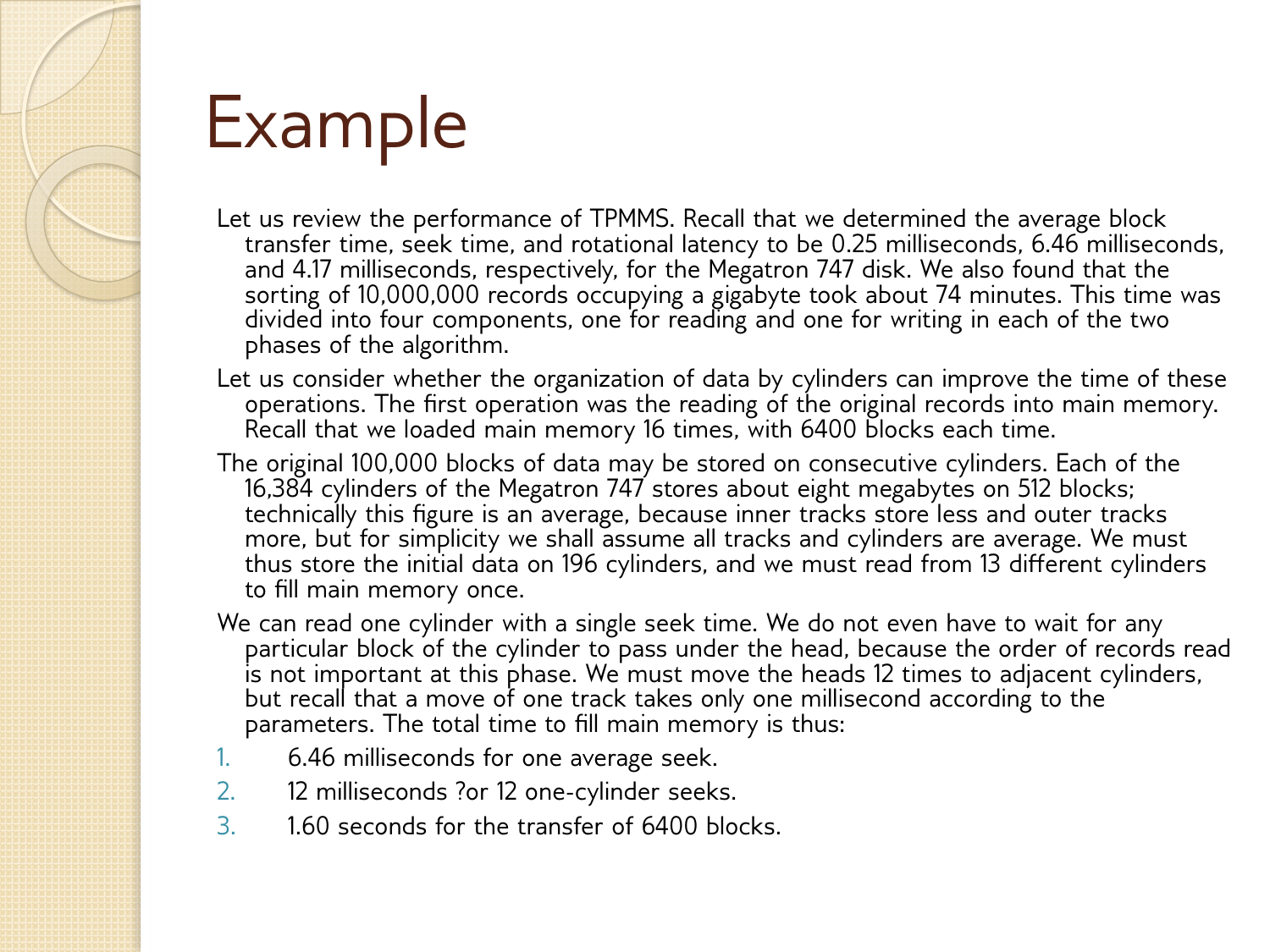

# Example
Let us review the performance of TPMMS. Recall that we determined the average block transfer time, seek time, and rotational latency to be 0.25 milliseconds, 6.46 milliseconds, and 4.17 milliseconds, respectively, for the Megatron 747 disk. We also found that the sorting of 10,000,000 records occupying a gigabyte took about 74 minutes. This time was divided into four components, one for reading and one for writing in each of the two phases of the algorithm.
Let us consider whether the organization of data by cylinders can improve the time of these operations. The first operation was the reading of the original records into main memory. Recall that we loaded main memory 16 times, with 6400 blocks each time.
The original 100,000 blocks of data may be stored on consecutive cylinders. Each of the 16,384 cylinders of the Megatron 747 stores about eight megabytes on 512 blocks; technically this figure is an average, because inner tracks store less and outer tracks more, but for simplicity we shall assume all tracks and cylinders are average. We must thus store the initial data on 196 cylinders, and we must read from 13 different cylinders to fill main memory once.
We can read one cylinder with a single seek time. We do not even have to wait for any particular block of the cylinder to pass under the head, because the order of records read is not important at this phase. We must move the heads 12 times to adjacent cylinders, but recall that a move of one track takes only one millisecond according to the parameters. The total time to fill main memory is thus:
6.46 milliseconds for one average seek.
12 milliseconds ?or 12 one-cylinder seeks.
1.60 seconds for the transfer of 6400 blocks.